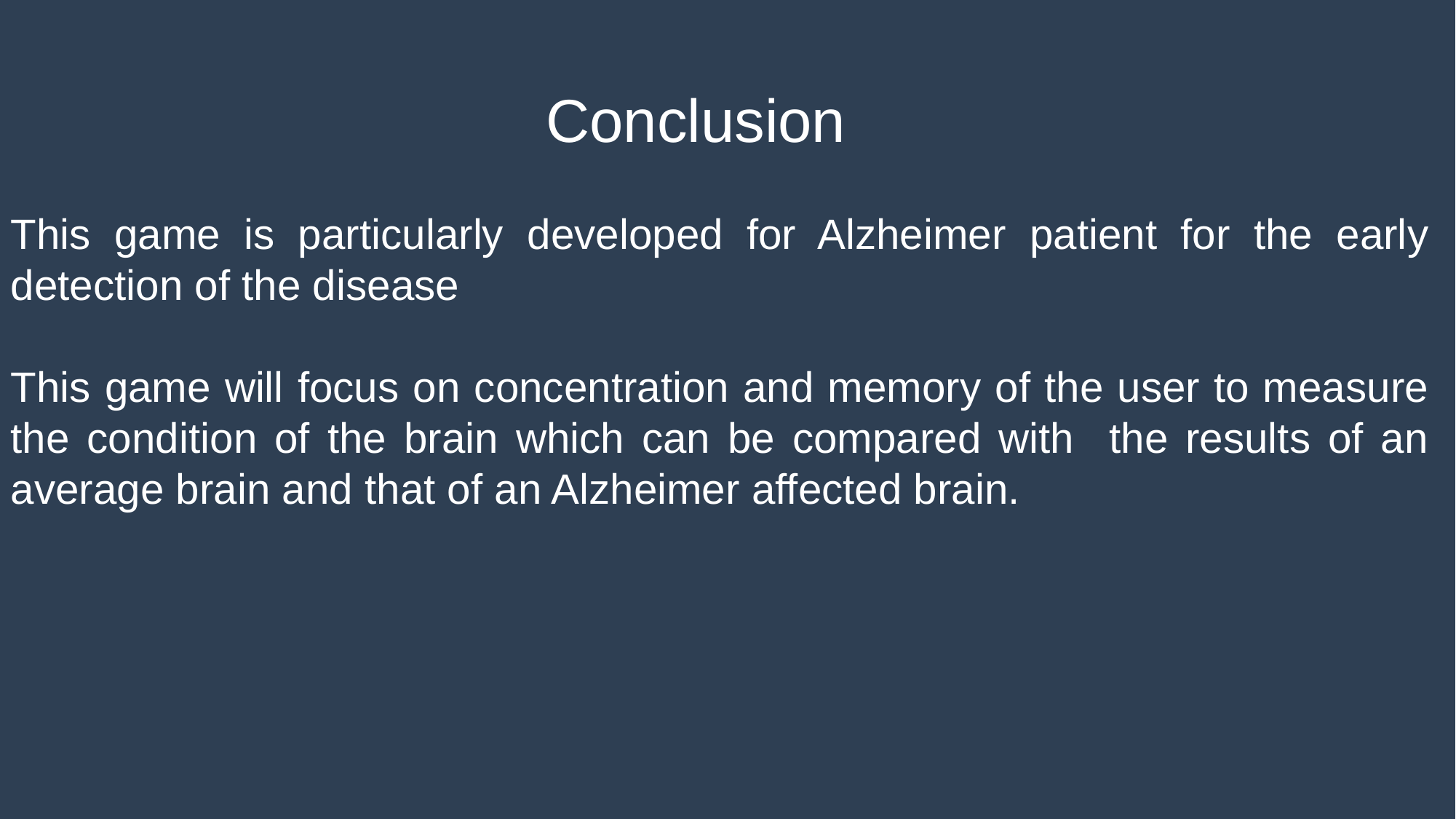

# Conclusion
This game is particularly developed for Alzheimer patient for the early detection of the disease

This game will focus on concentration and memory of the user to measure the condition of the brain which can be compared with  the results of an average brain and that of an Alzheimer affected brain.